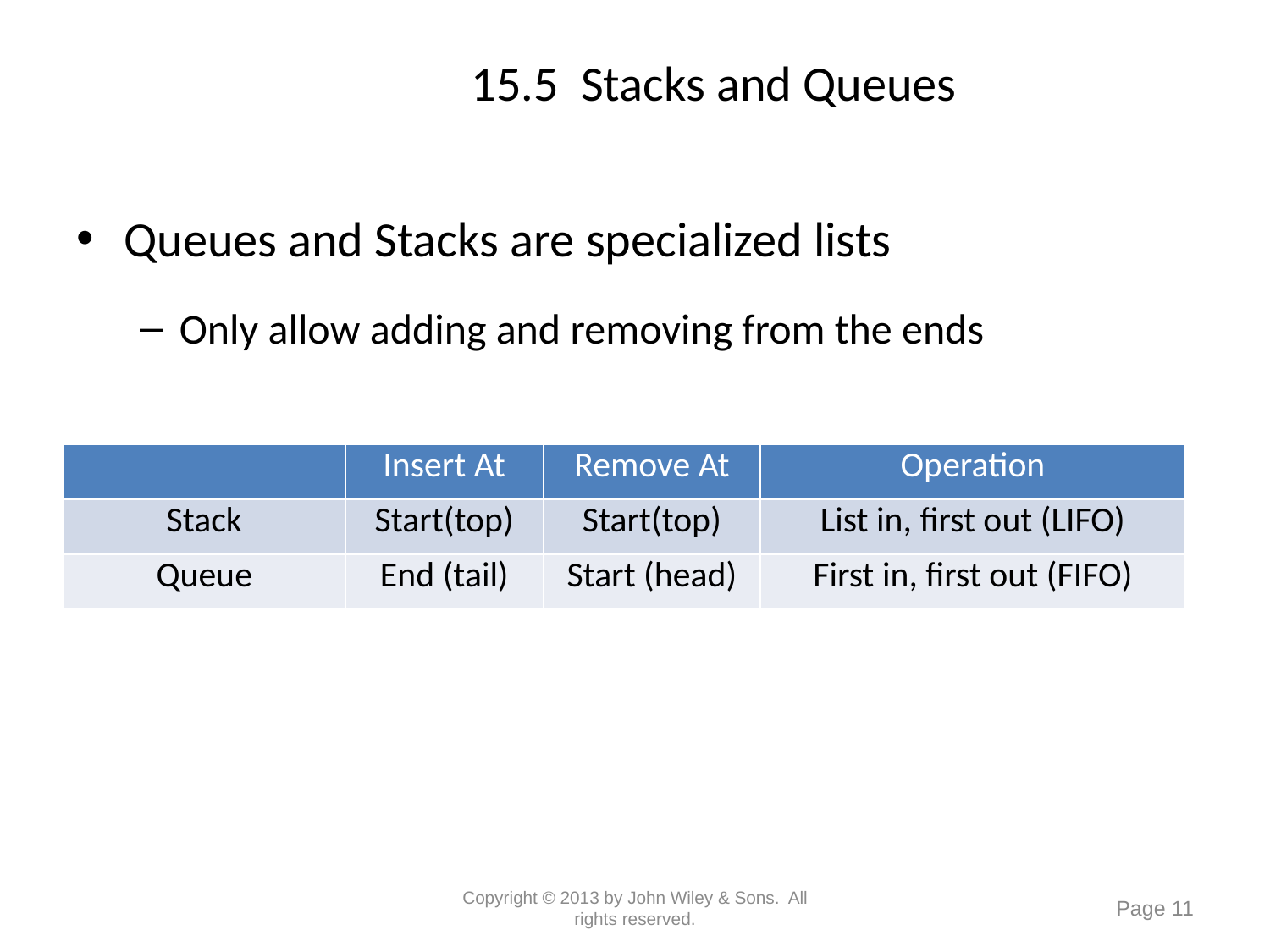

# 15.5  Stacks and Queues
Queues and Stacks are specialized lists
Only allow adding and removing from the ends

|  | Insert At | Remove At | Operation |
| --- | --- | --- | --- |
| Stack | Start(top) | Start(top) | List in, first out (LIFO) |
| Queue | End (tail) | Start (head) | First in, first out (FIFO) |

Copyright © 2013 by John Wiley & Sons.  All rights reserved.
Page 11